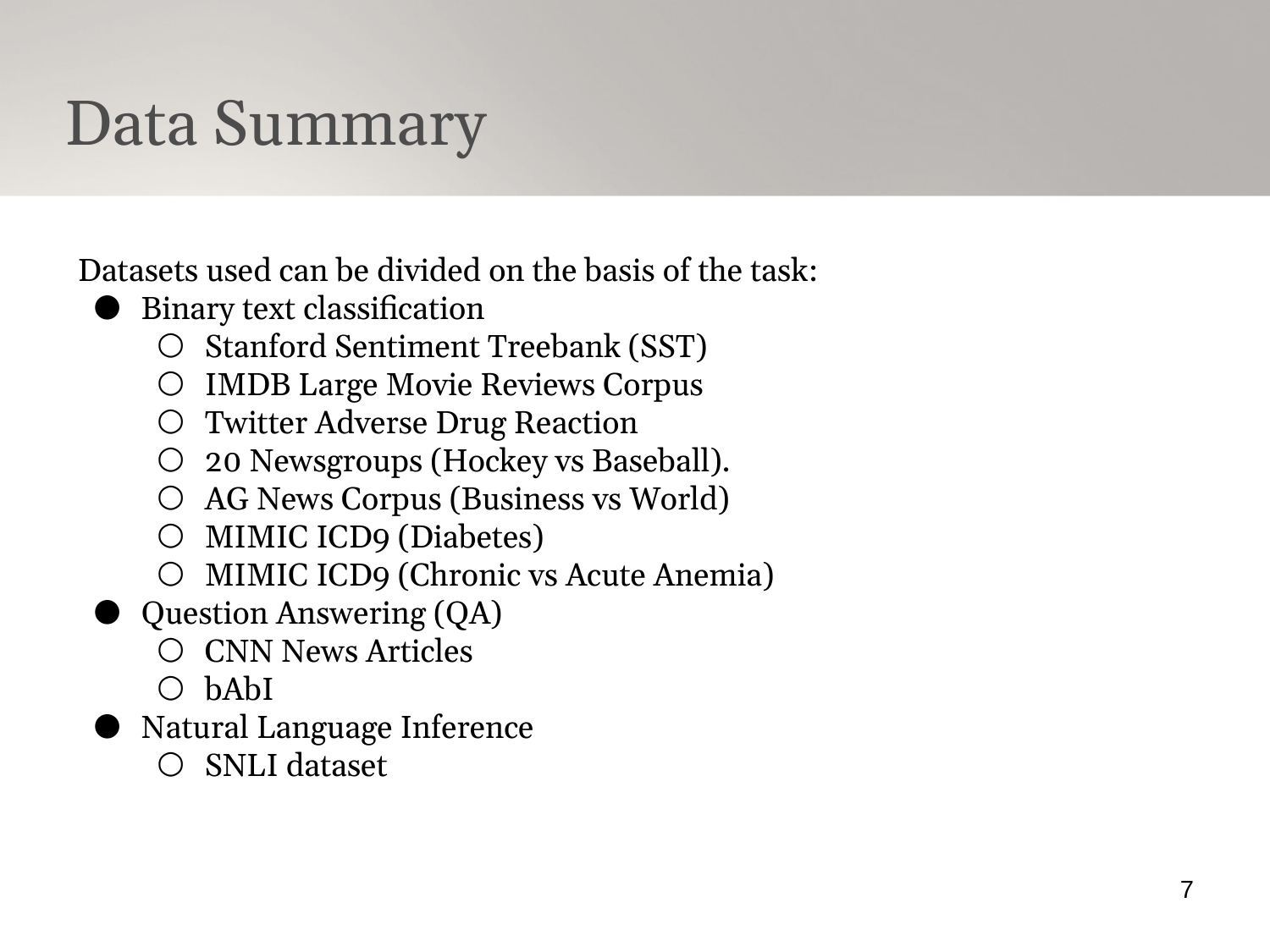

Data Summary
Datasets used can be divided on the basis of the task:
Binary text classification
Stanford Sentiment Treebank (SST)
IMDB Large Movie Reviews Corpus
Twitter Adverse Drug Reaction
20 Newsgroups (Hockey vs Baseball).
AG News Corpus (Business vs World)
MIMIC ICD9 (Diabetes)
MIMIC ICD9 (Chronic vs Acute Anemia)
Question Answering (QA)
CNN News Articles
bAbI
Natural Language Inference
SNLI dataset

7